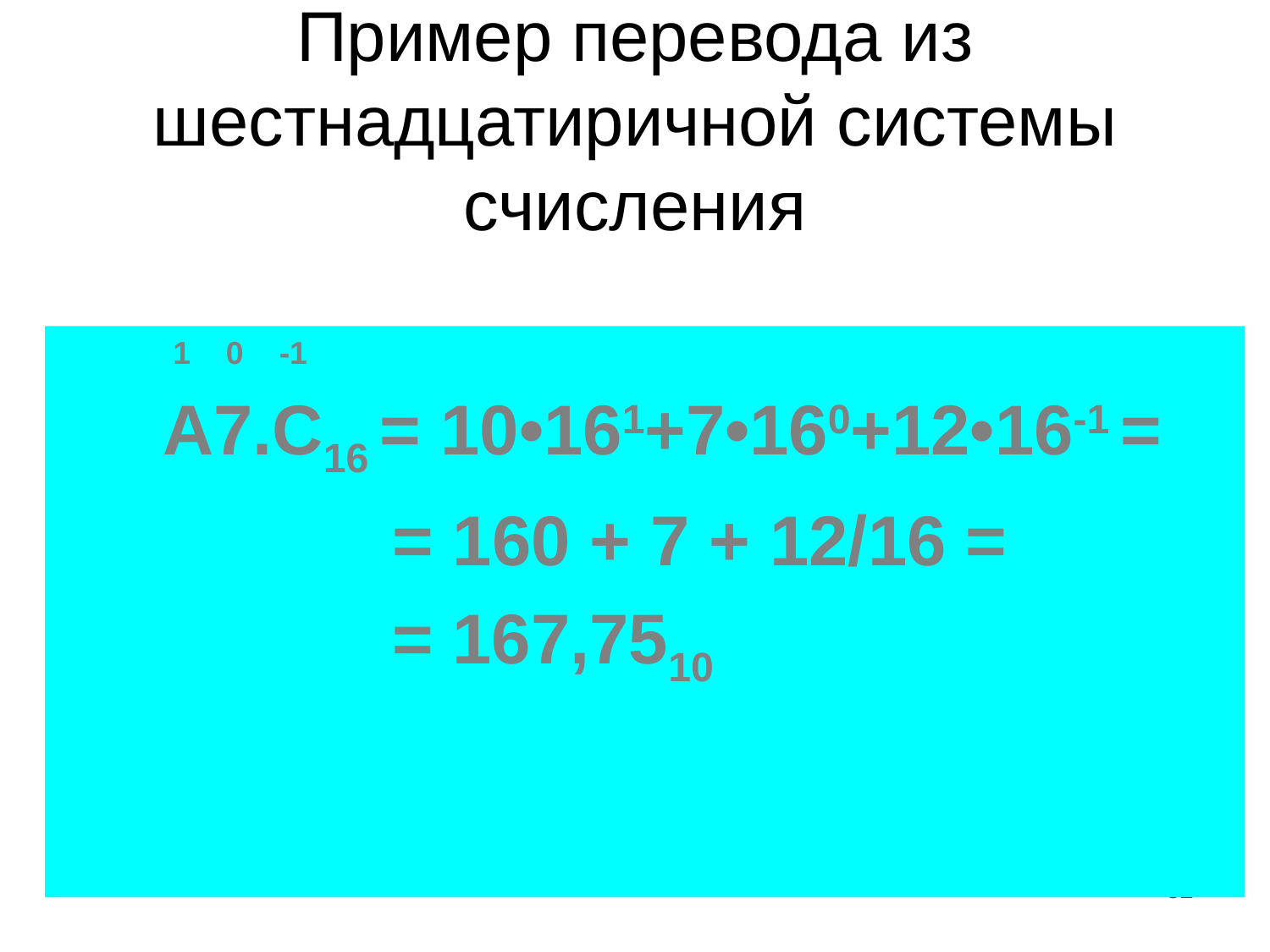

# Пример перевода из шестнадцатиричной системы счисления
             1    0    -1
      A7.C16 = 10•161+7•160+12•16-1 =
                 = 160 + 7 + 12/16 =
                 = 167,7510

52